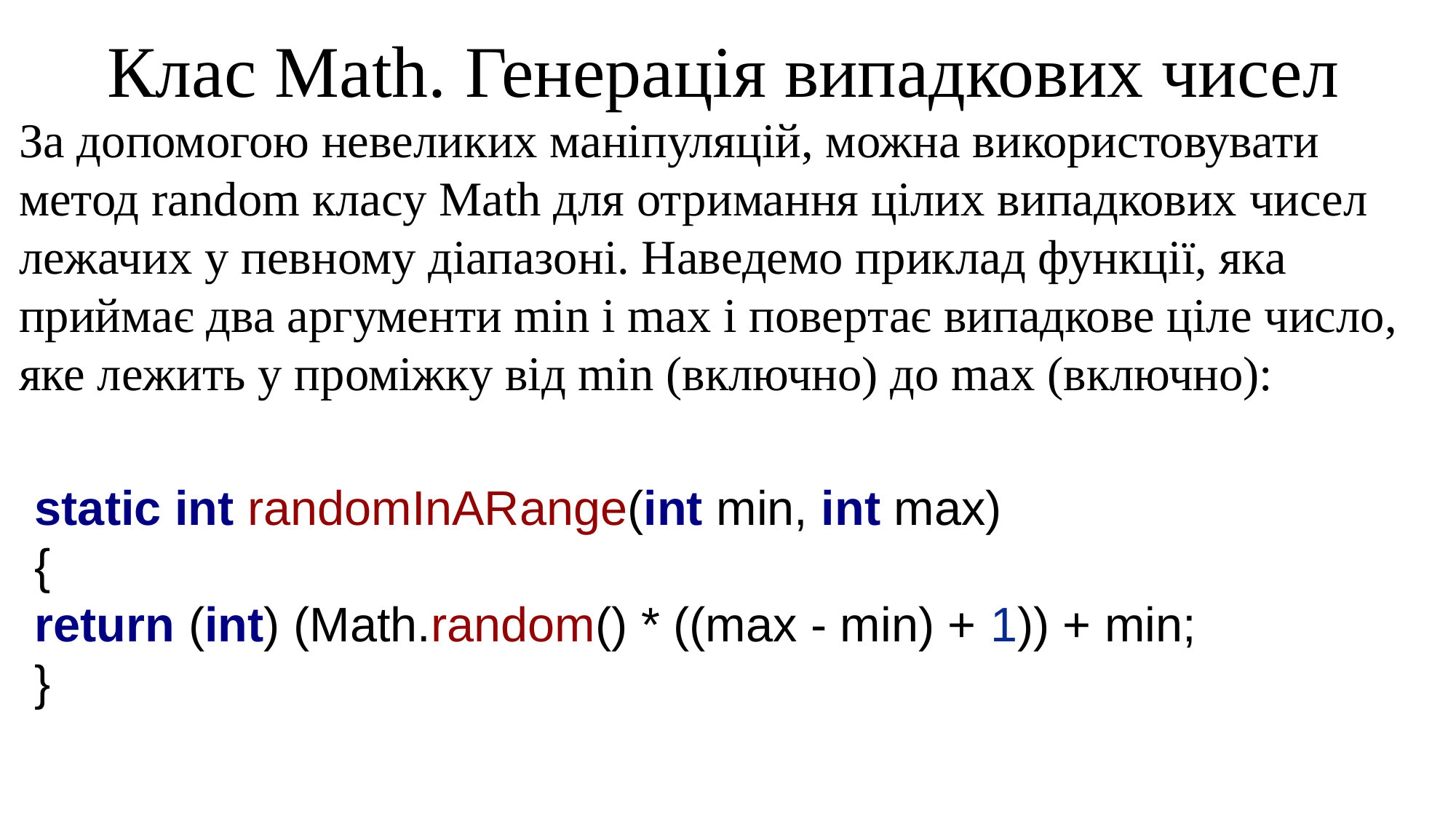

Клас Math. Генерація випадкових чисел
За допомогою невеликих маніпуляцій, можна використовувати метод random класу Math для отримання цілих випадкових чисел лежачих у певному діапазоні. Наведемо приклад функції, яка приймає два аргументи min і max і повертає випадкове ціле число, яке лежить у проміжку від min (включно) до max (включно):
static int randomInARange(int min, int max)
{
return (int) (Math.random() * ((max - min) + 1)) + min;
}